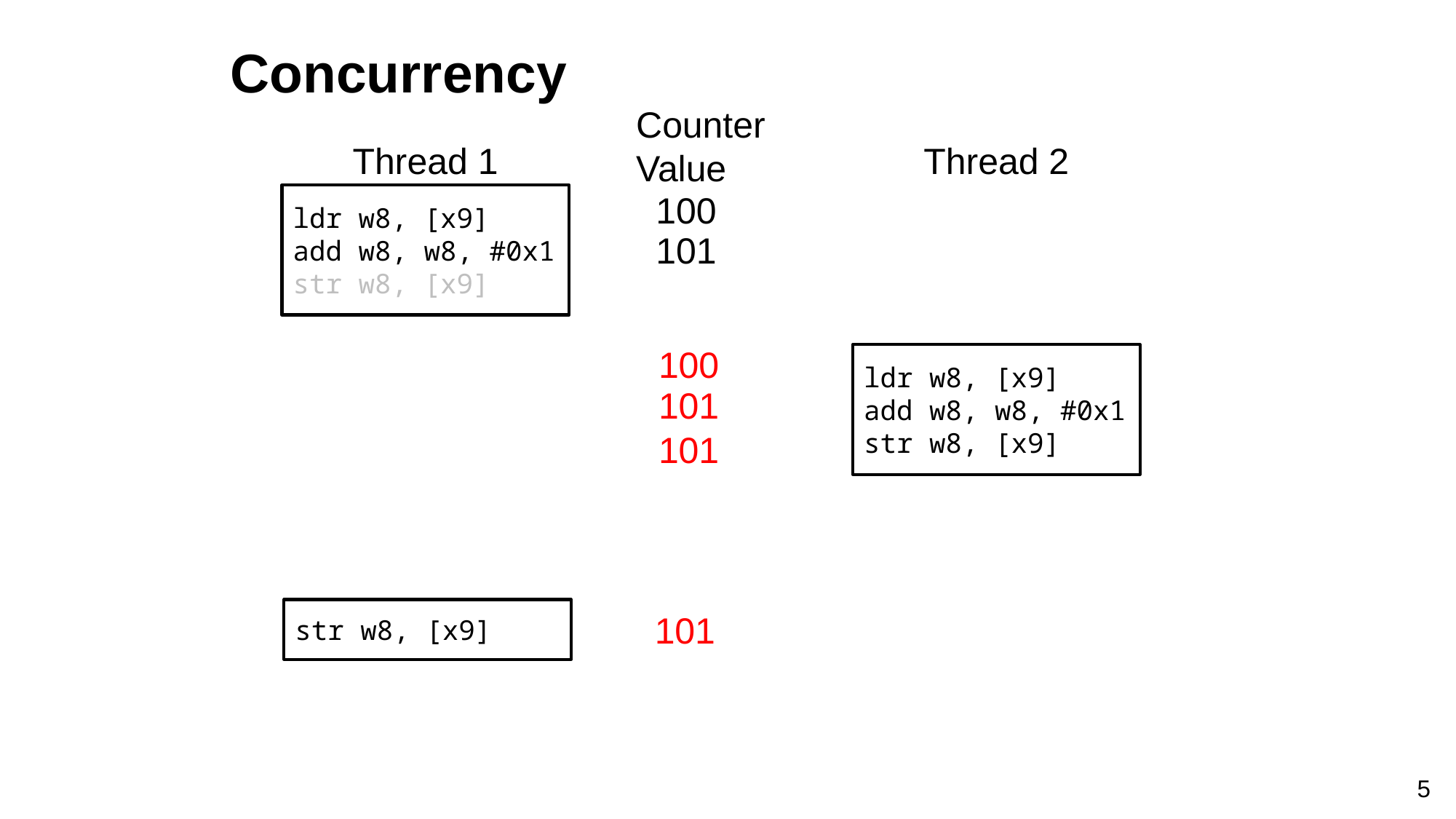

# Concurrency
Counter
Value
Thread 1
Thread 2
100
ldr w8, [x9]
add w8, w8, #0x1
str w8, [x9]
101
100
ldr w8, [x9]
add w8, w8, #0x1
str w8, [x9]
101
101
str w8, [x9]
101
5